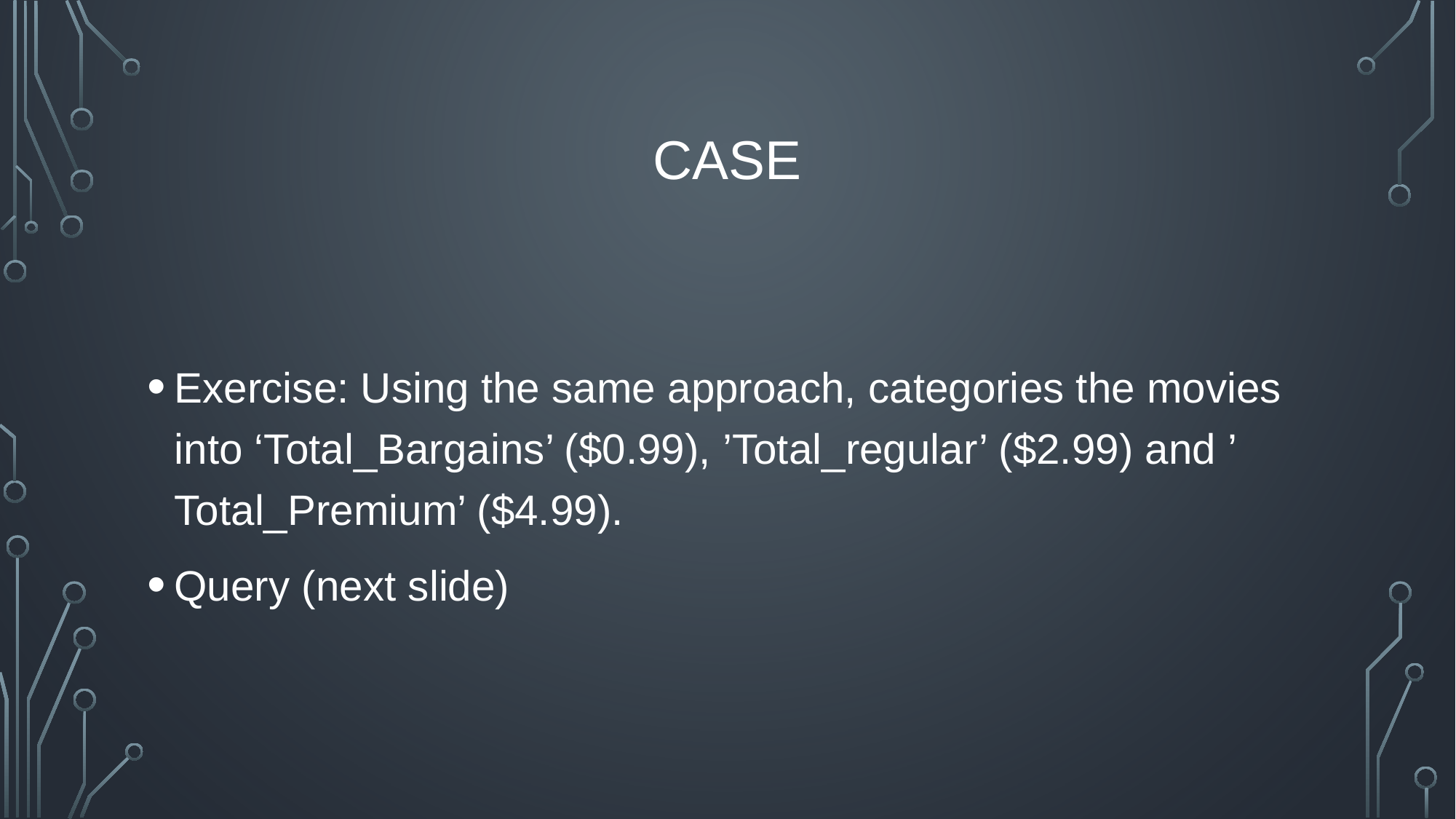

# case
Exercise: Using the same approach, categories the movies into ‘Total_Bargains’ ($0.99), ’Total_regular’ ($2.99) and ’ Total_Premium’ ($4.99).
Query (next slide)